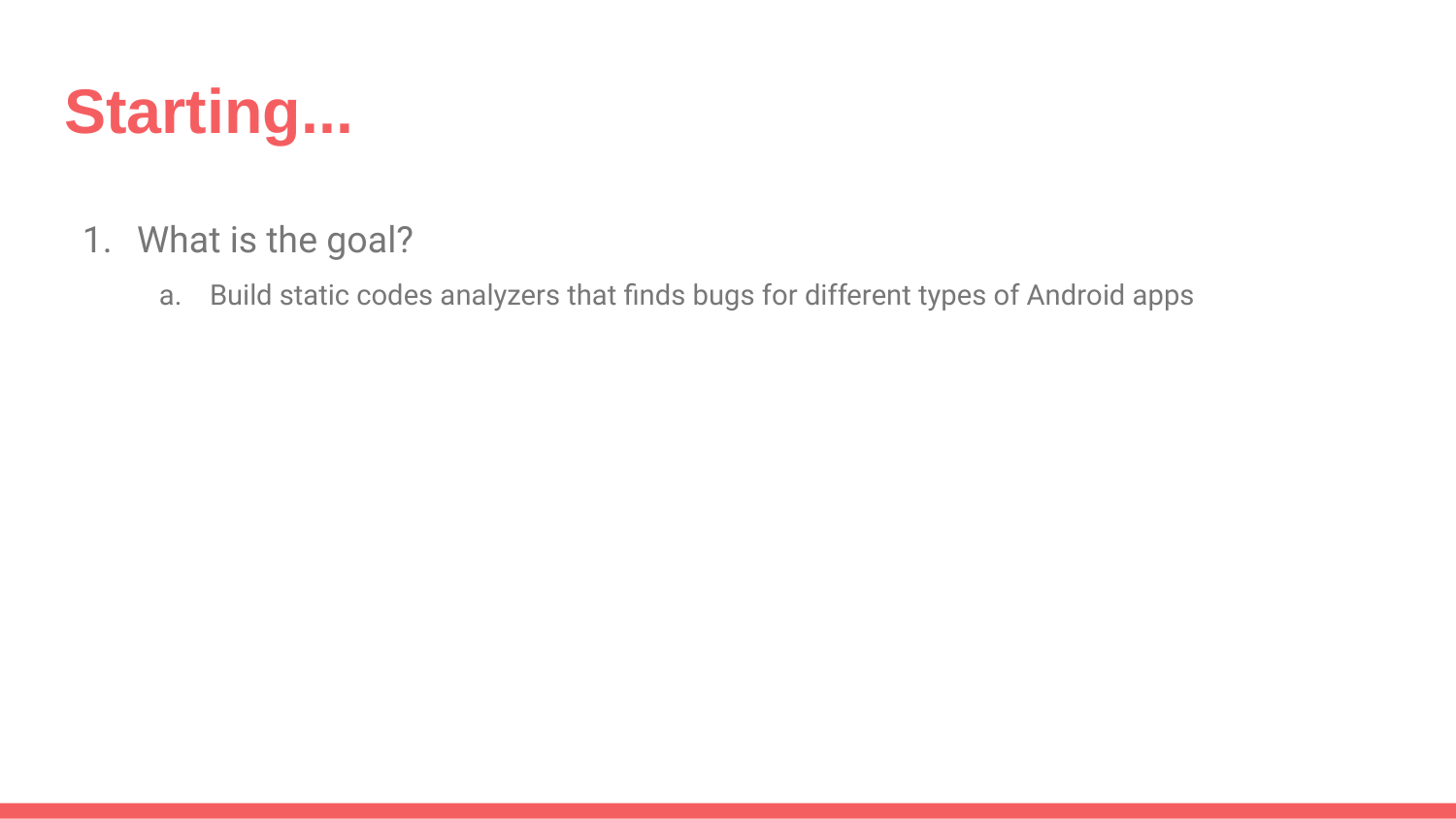

# Starting...
What is the goal?
Build static codes analyzers that finds bugs for different types of Android apps